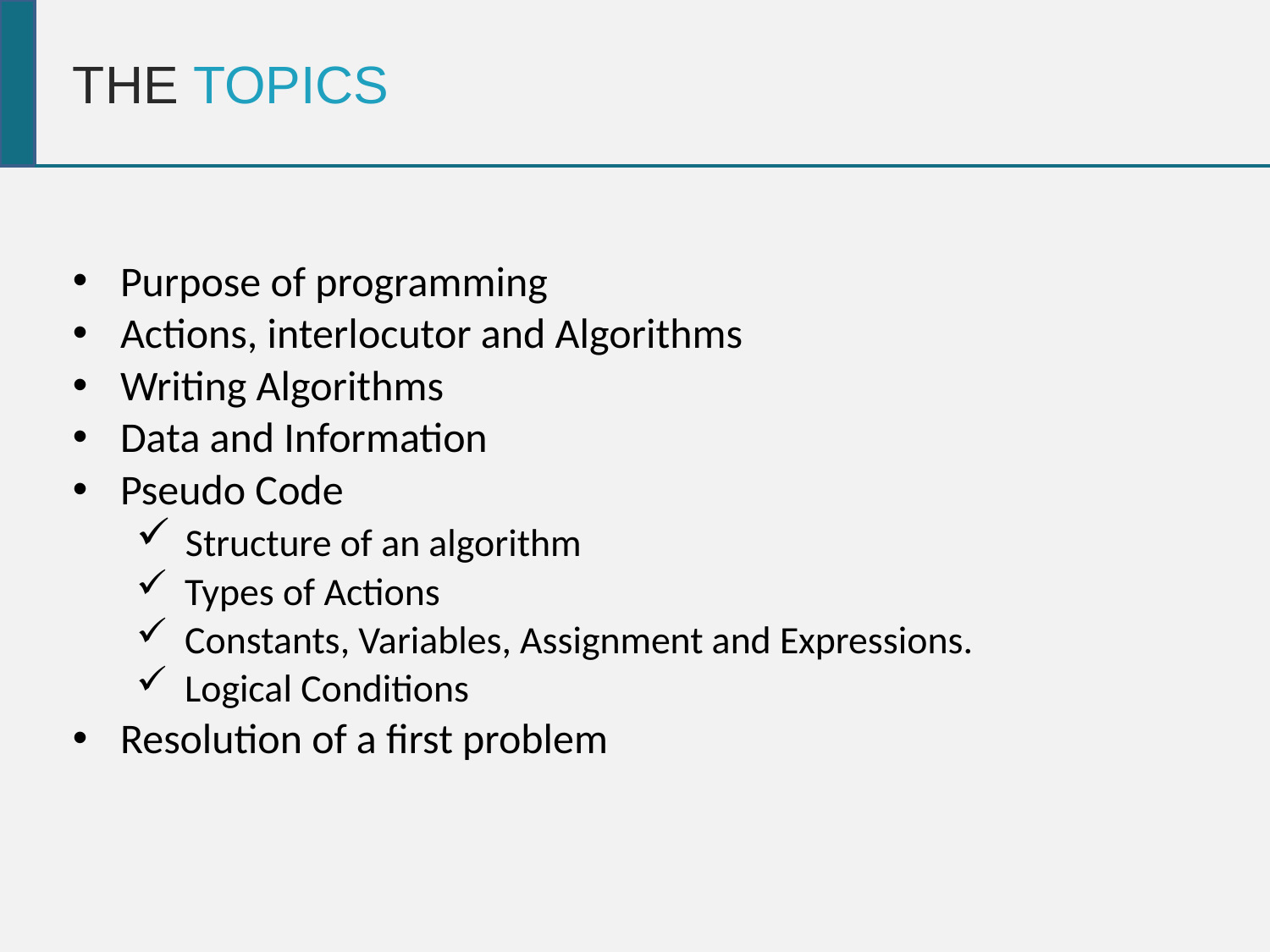

THE TOPICS

Purpose of programming
Actions, interlocutor and Algorithms
Writing Algorithms
Data and Information
Pseudo Code
 Structure of an algorithm
 Types of Actions
 Constants, Variables, Assignment and Expressions.
 Logical Conditions
Resolution of a first problem